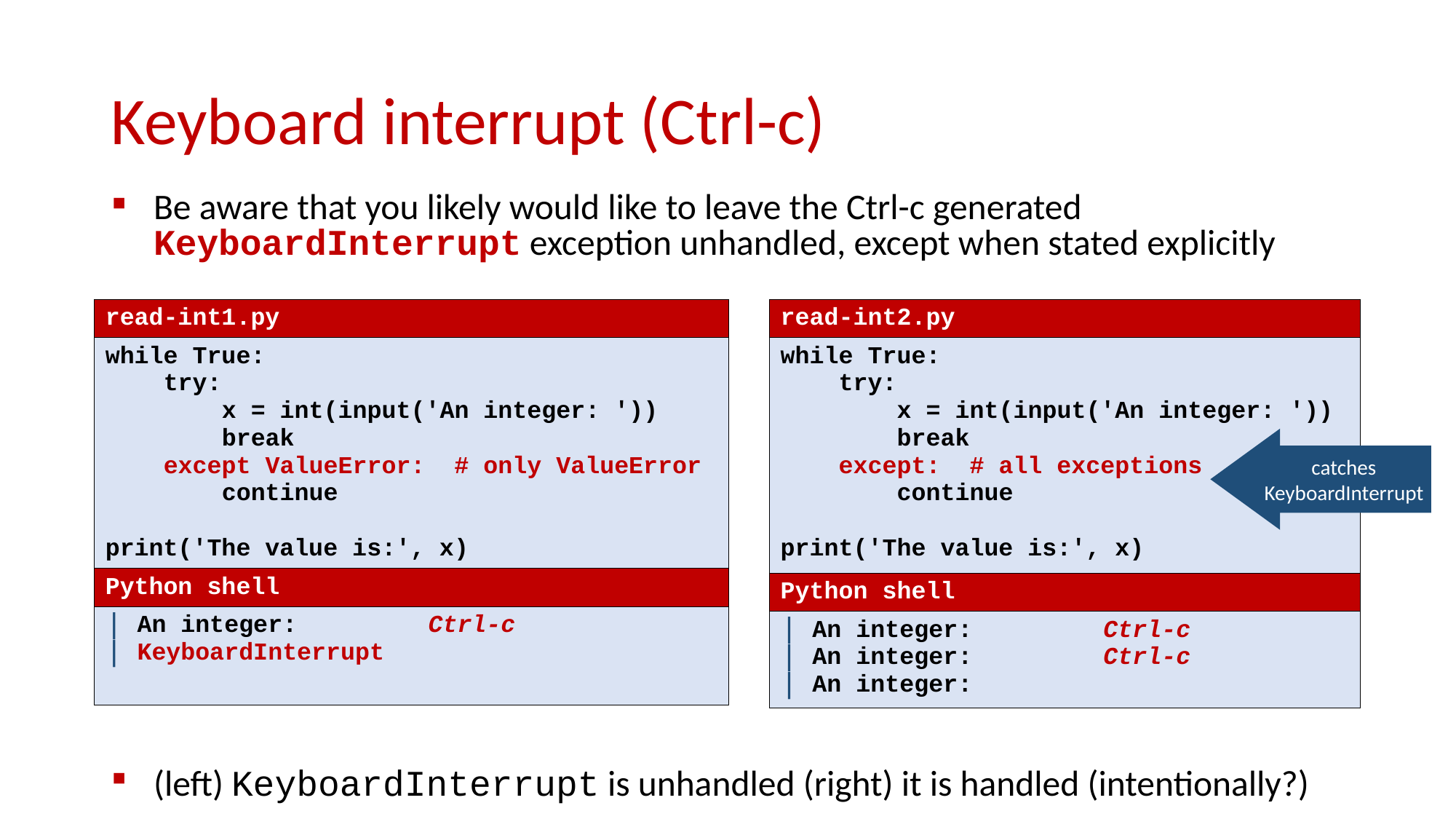

# Keyboard interrupt (Ctrl-c)
Be aware that you likely would like to leave the Ctrl-c generated KeyboardInterrupt exception unhandled, except when stated explicitly

(left) KeyboardInterrupt is unhandled (right) it is handled (intentionally?)
| read-int1.py |
| --- |
| while True: try: x = int(input('An integer: ')) break except ValueError: # only ValueError continue print('The value is:', x) |
| Python shell |
| An integer: Ctrl-c KeyboardInterrupt |
| read-int2.py |
| --- |
| while True: try: x = int(input('An integer: ')) break except: # all exceptions continue print('The value is:', x) |
| Python shell |
| An integer: Ctrl-c An integer: Ctrl-c An integer: |
catches KeyboardInterrupt